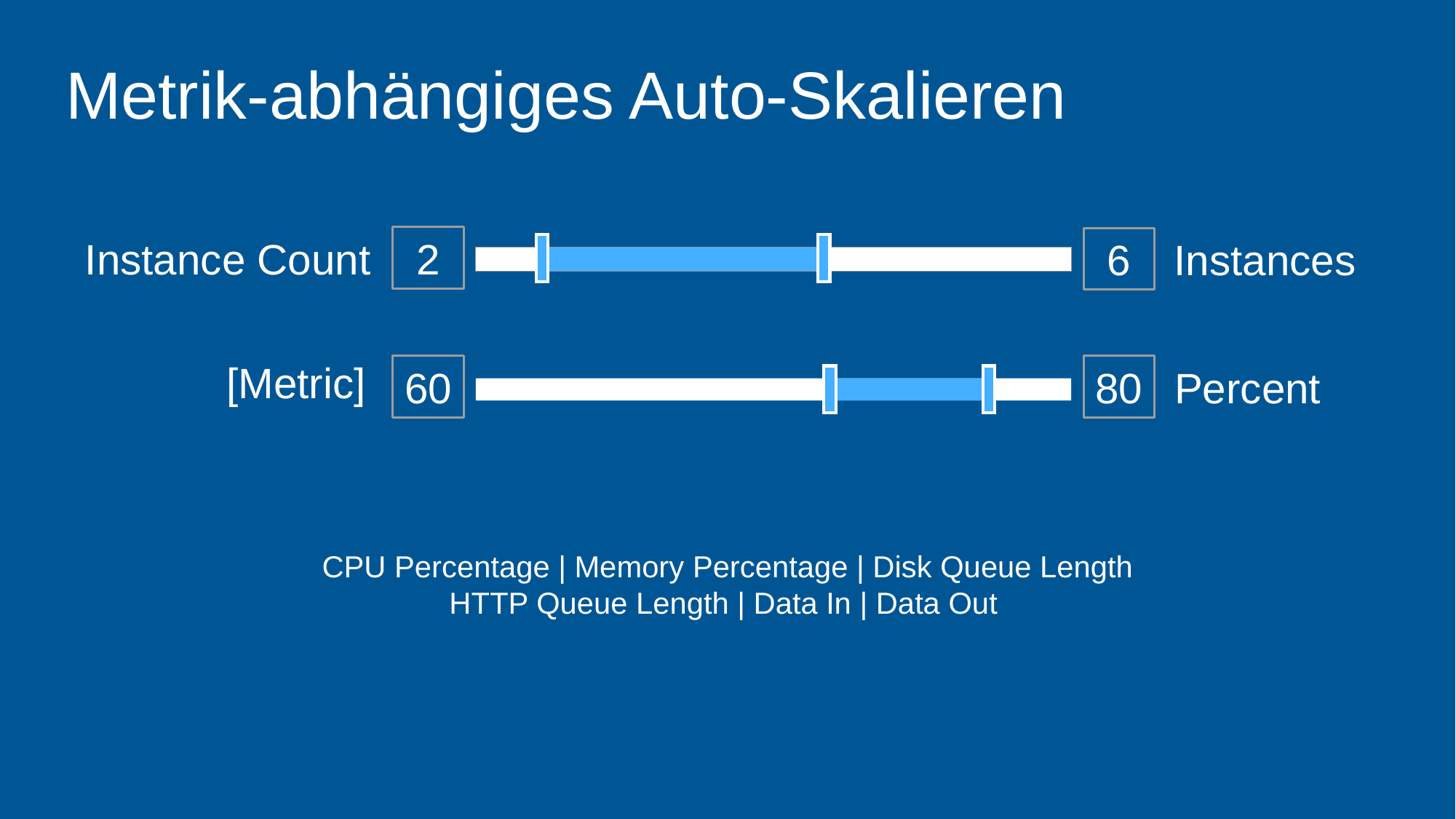

# Metrik-abhängiges Auto-Skalieren
Instance Count
2
6
Instances

[Metric]
60
80
Percent

CPU Percentage | Memory Percentage | Disk Queue Length
HTTP Queue Length | Data In | Data Out